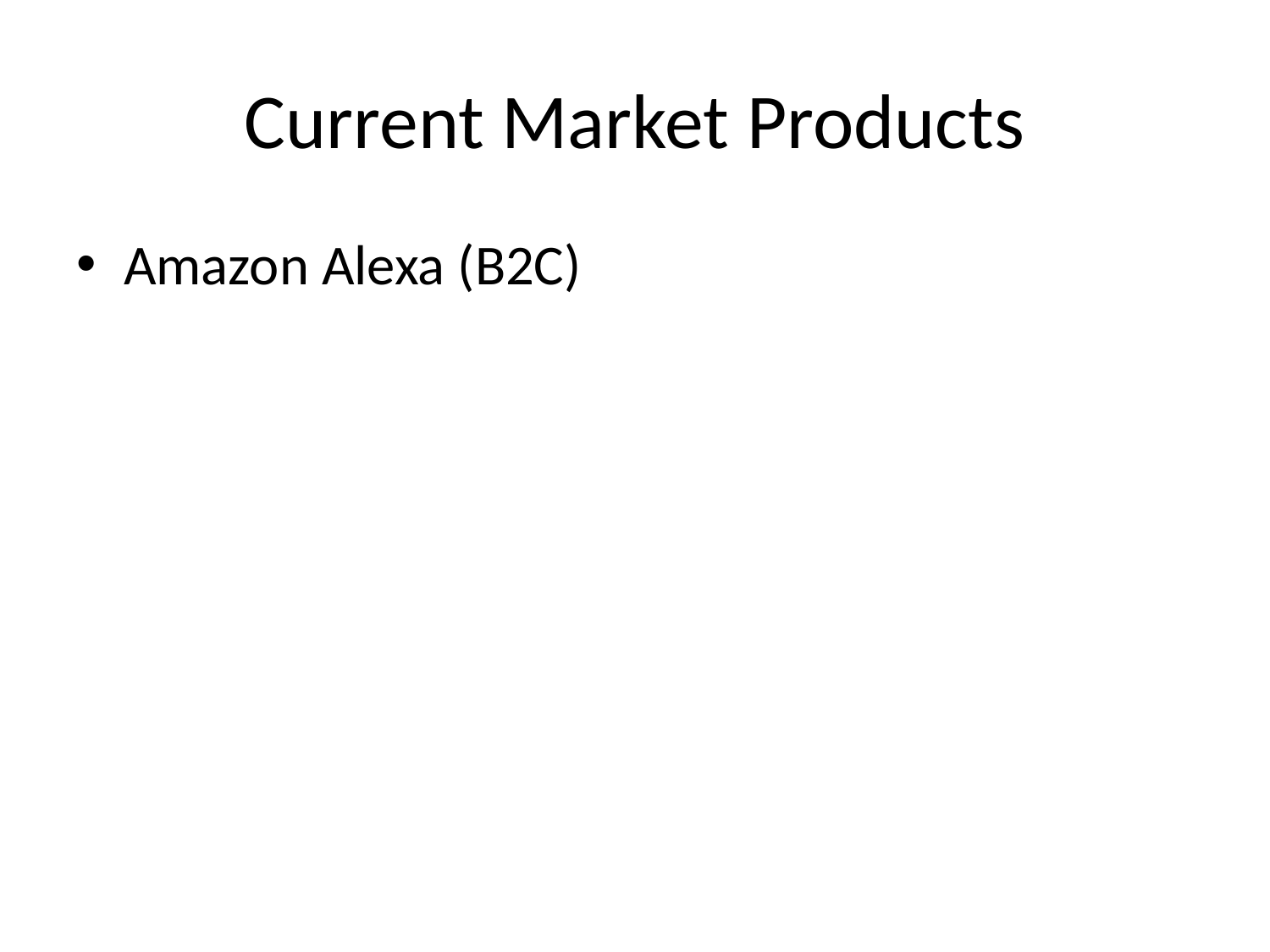

# Current Market Products
Amazon Alexa (B2C)